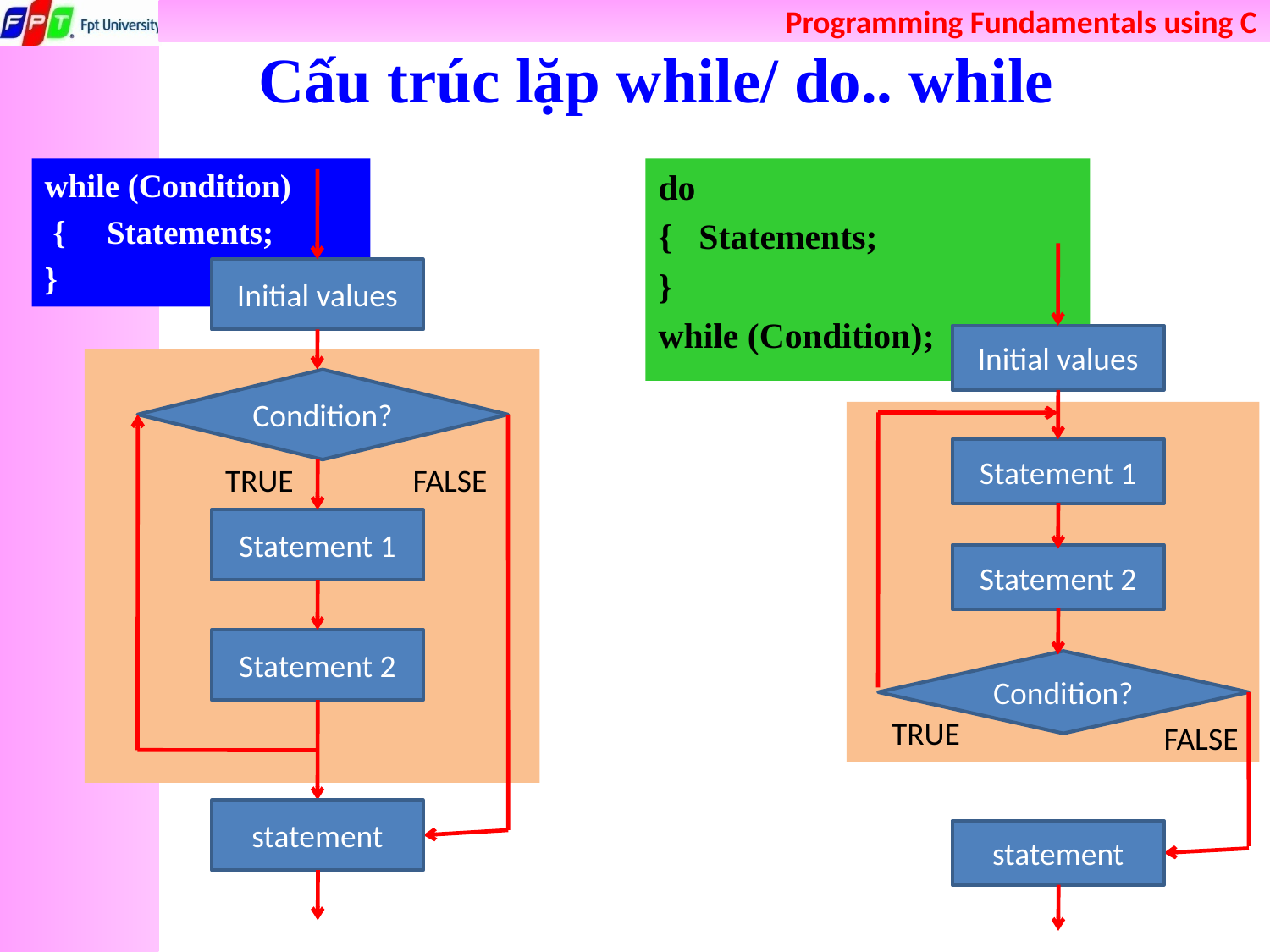

# Cấu trúc lặp while/ do.. while
while (Condition)
 {     Statements;
}

do
{   Statements;
}
while (Condition);

Initial values
Condition?
Statement 1
Statement 2
statement
TRUE
FALSE
Initial values

Statement 1
Statement 2
Condition?
TRUE
FALSE
statement